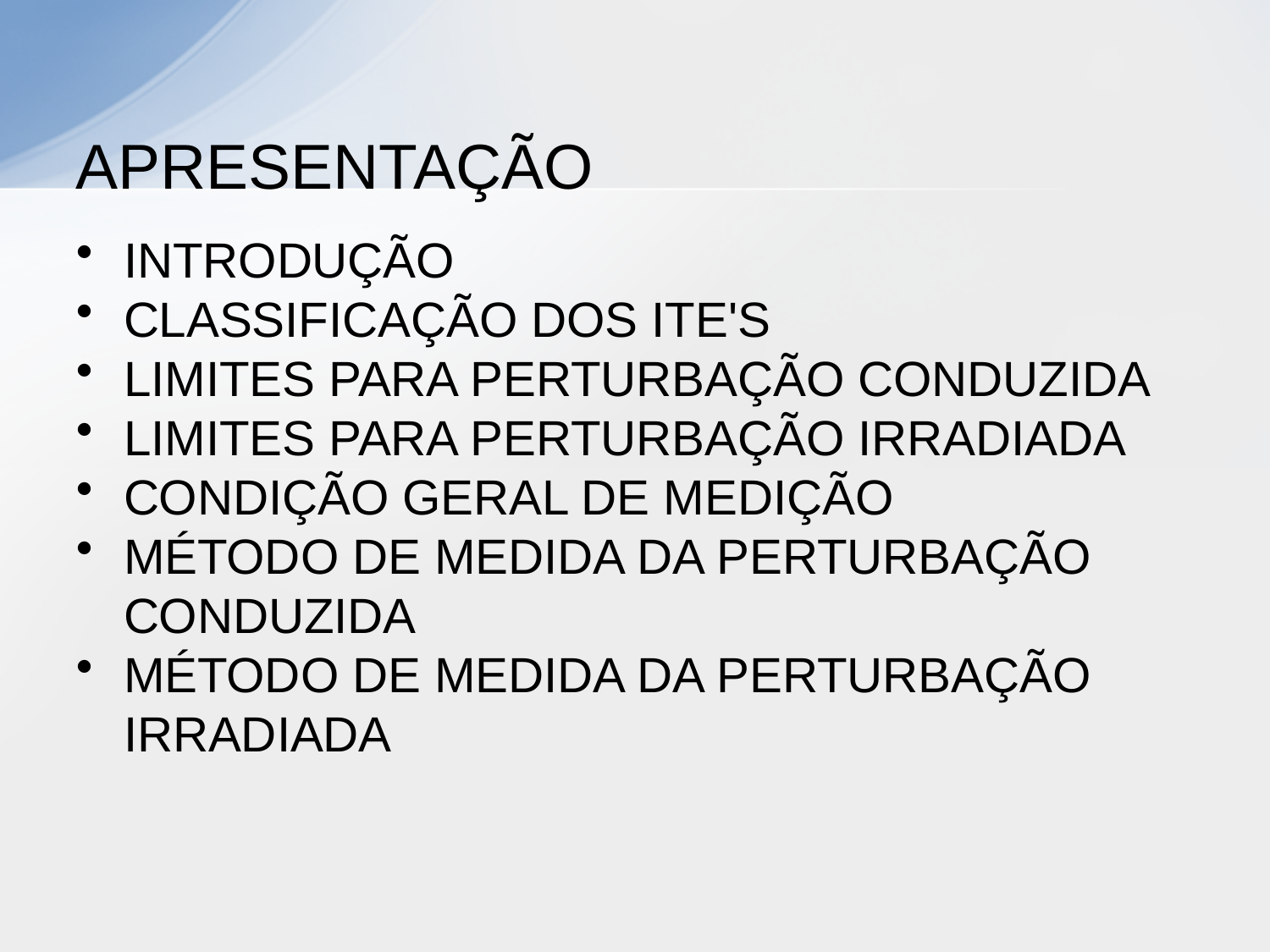

# APRESENTAÇÃO
INTRODUÇÃO
CLASSIFICAÇÃO DOS ITE'S
LIMITES PARA PERTURBAÇÃO CONDUZIDA
LIMITES PARA PERTURBAÇÃO IRRADIADA
CONDIÇÃO GERAL DE MEDIÇÃO
MÉTODO DE MEDIDA DA PERTURBAÇÃO CONDUZIDA
MÉTODO DE MEDIDA DA PERTURBAÇÃO IRRADIADA